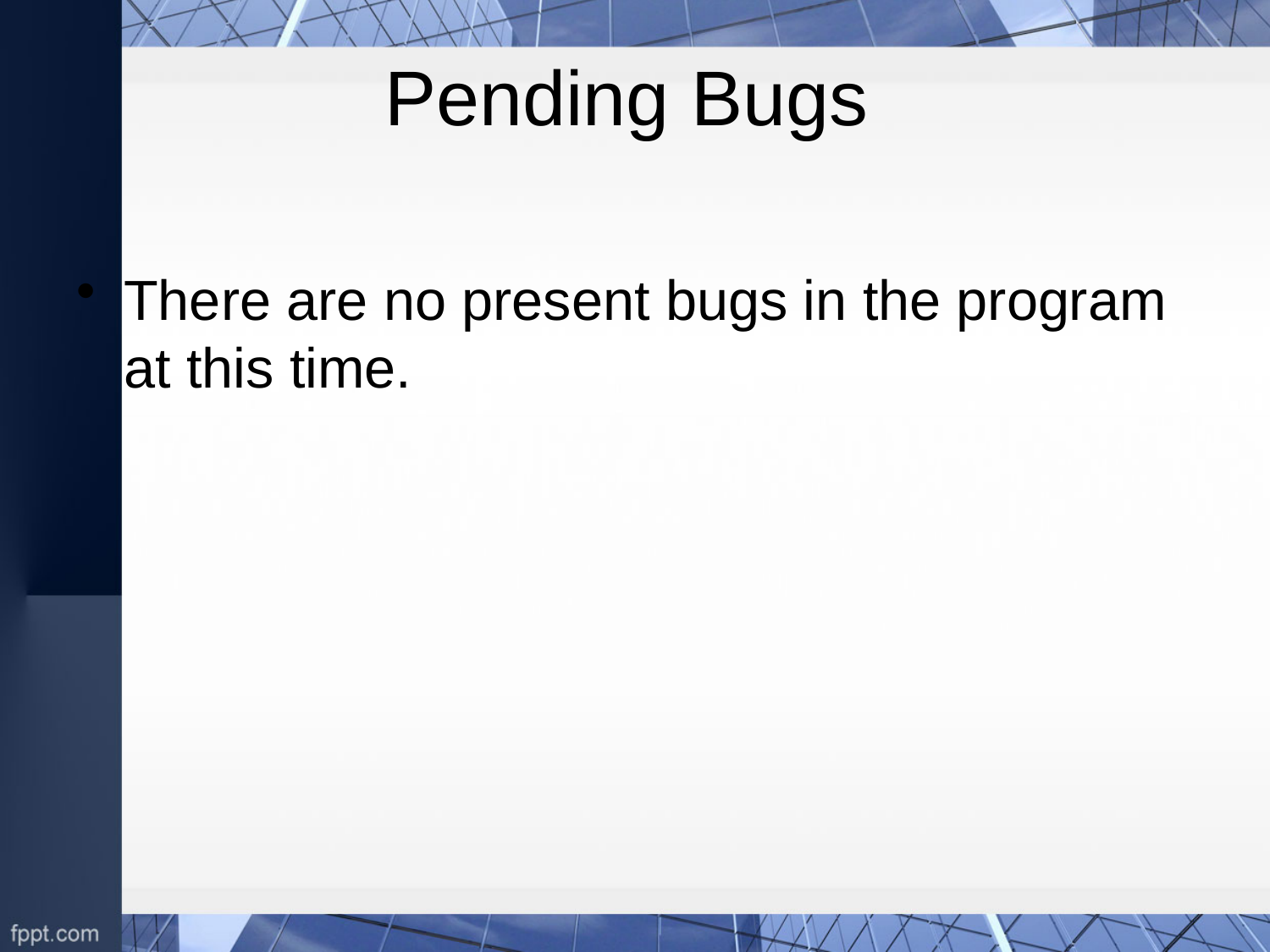

# Pending Bugs
There are no present bugs in the program at this time.